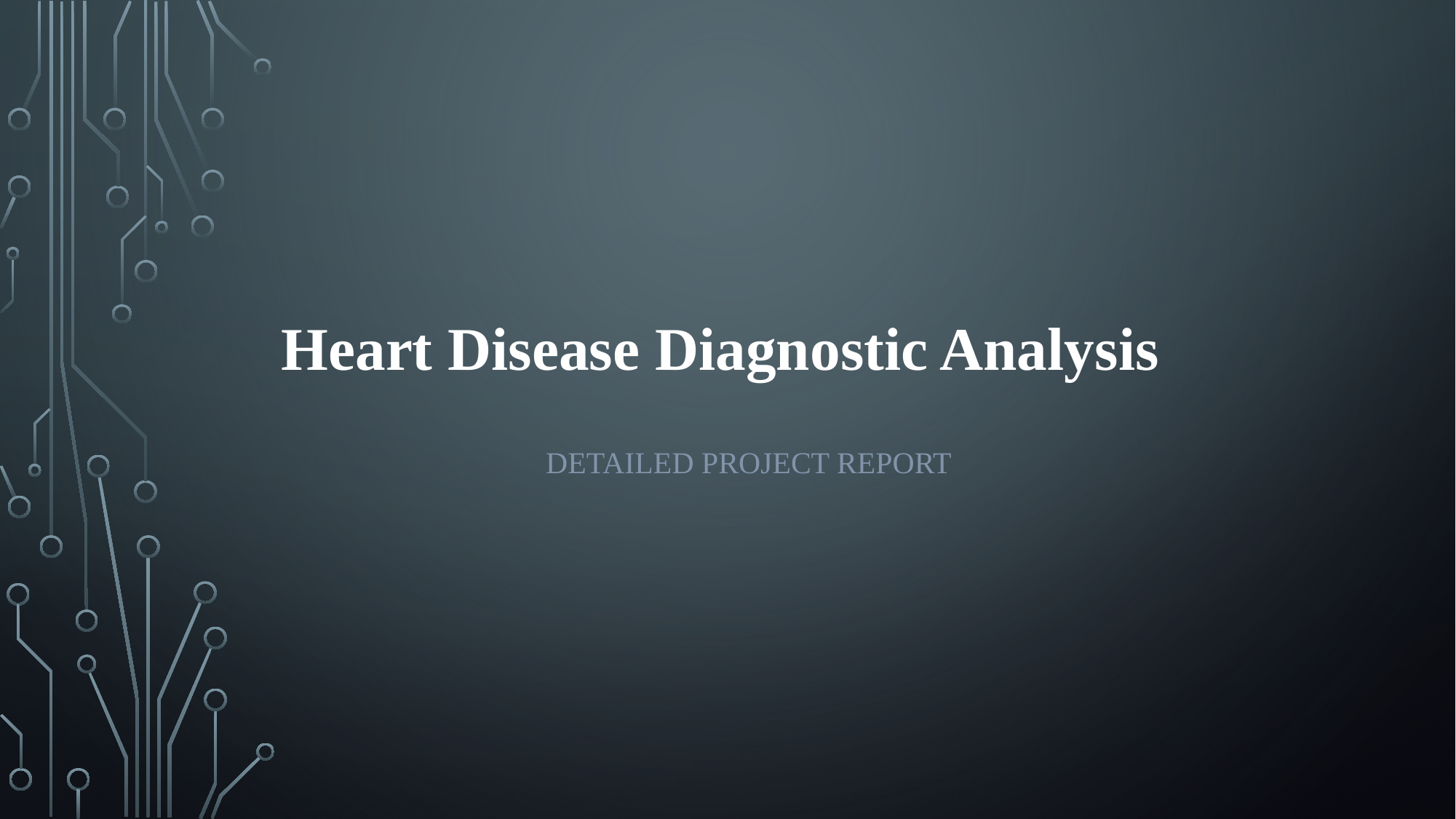

# Heart Disease Diagnostic Analysis
DETAILED PROJECT REPORT